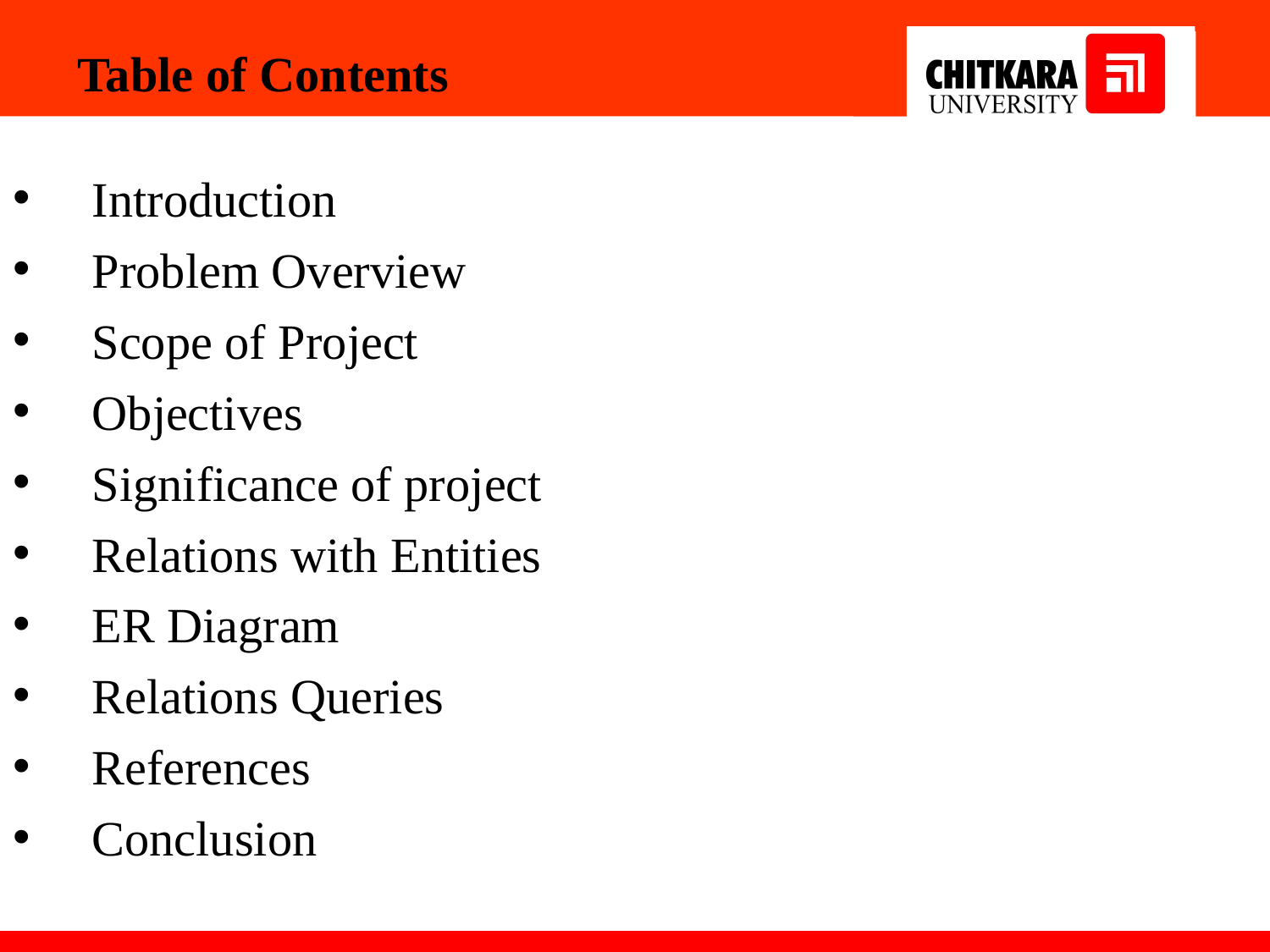

Table of Contents
Introduction
Problem Overview
Scope of Project
Objectives
Significance of project
Relations with Entities
ER Diagram
Relations Queries
References
Conclusion